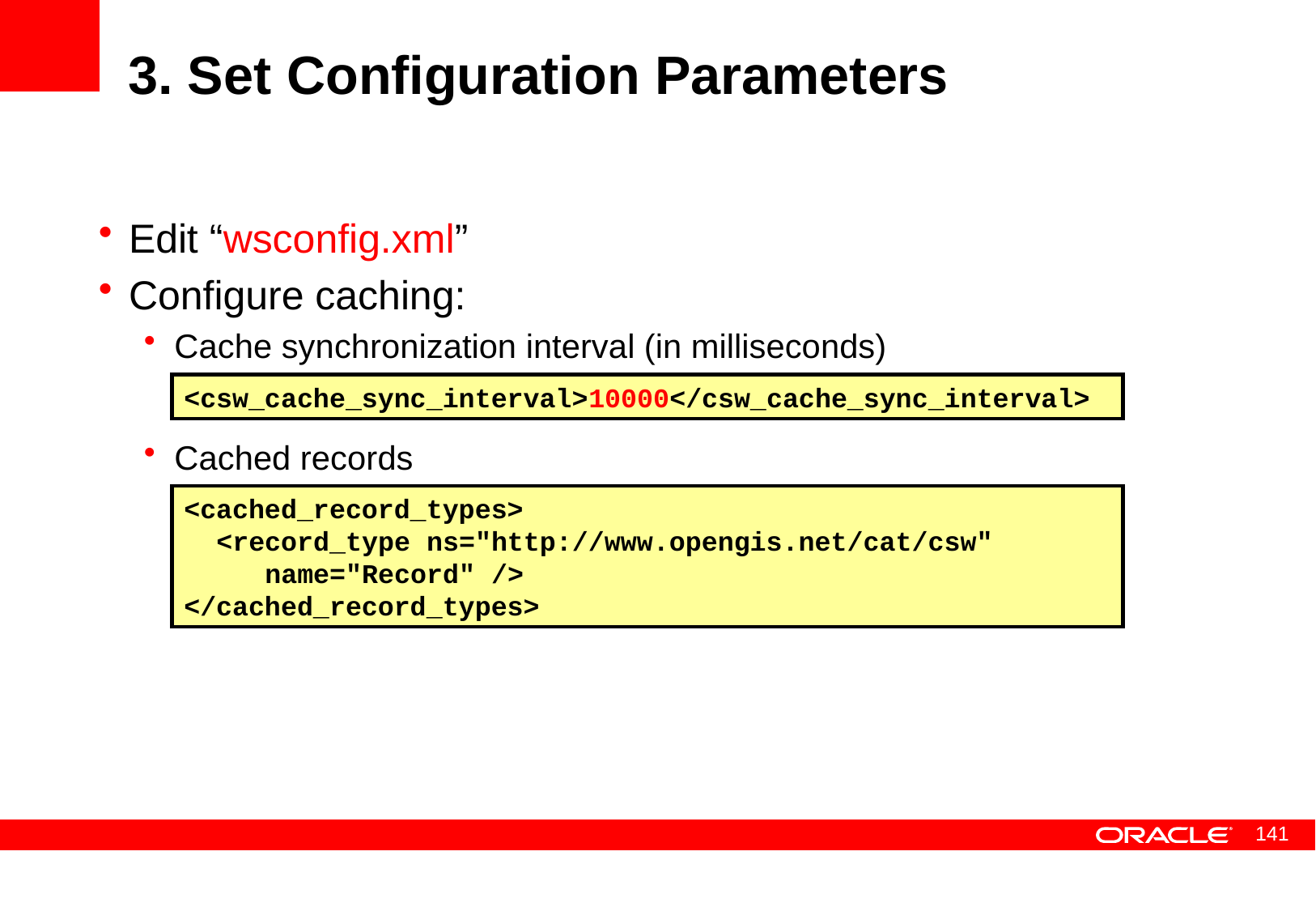

# 3. Set Configuration Parameters
Edit “wsconfig.xml”
Configure caching:
Cache synchronization interval (in milliseconds)

Cached records

<csw_cache_sync_interval>10000</csw_cache_sync_interval>
<cached_record_types>
  <record_type ns="http://www.opengis.net/cat/csw"
     name="Record" />
</cached_record_types>